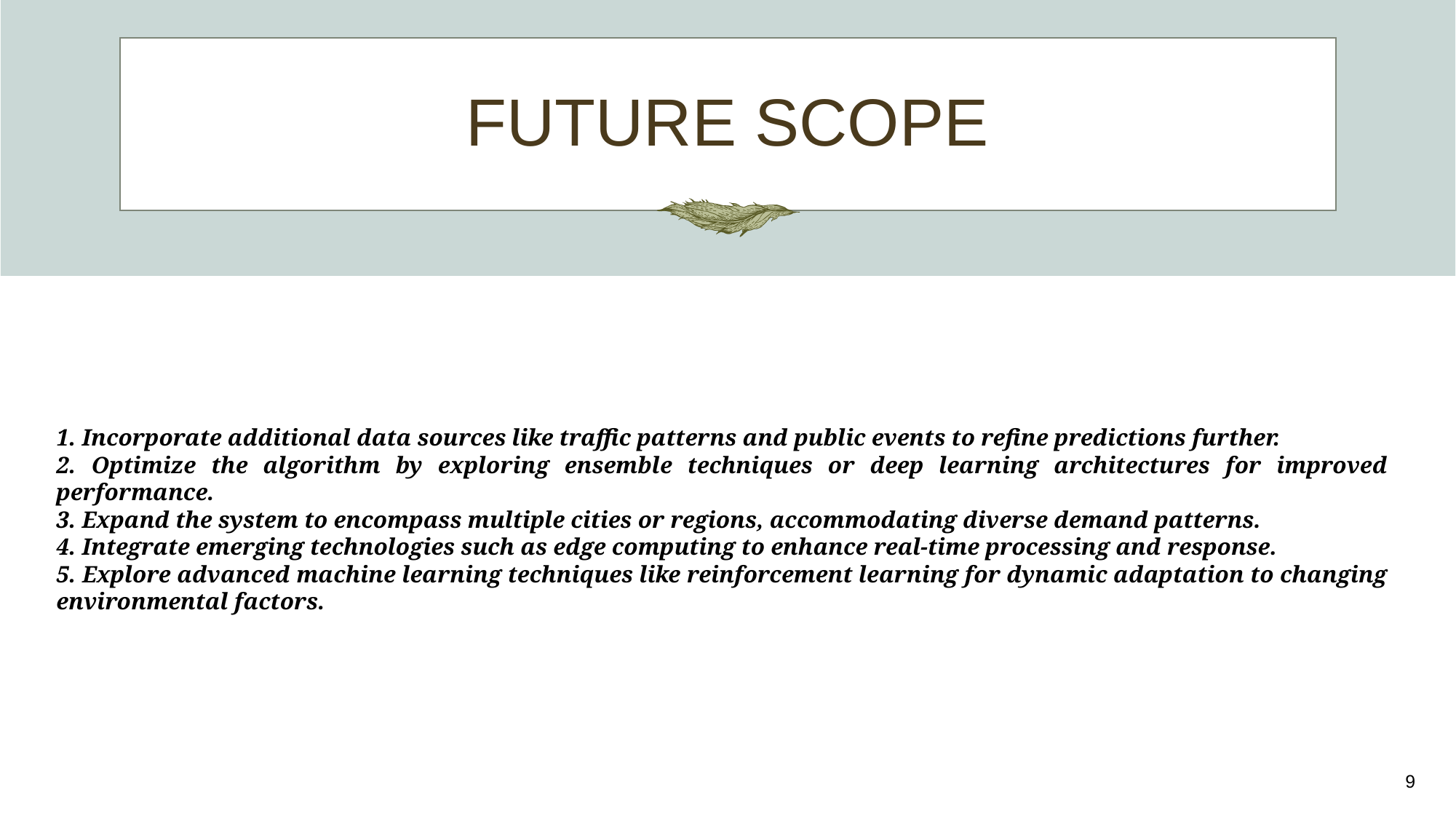

# FUTURE SCOPE
1. Incorporate additional data sources like traffic patterns and public events to refine predictions further.
2. Optimize the algorithm by exploring ensemble techniques or deep learning architectures for improved performance.
3. Expand the system to encompass multiple cities or regions, accommodating diverse demand patterns.
4. Integrate emerging technologies such as edge computing to enhance real-time processing and response.
5. Explore advanced machine learning techniques like reinforcement learning for dynamic adaptation to changing environmental factors.
9